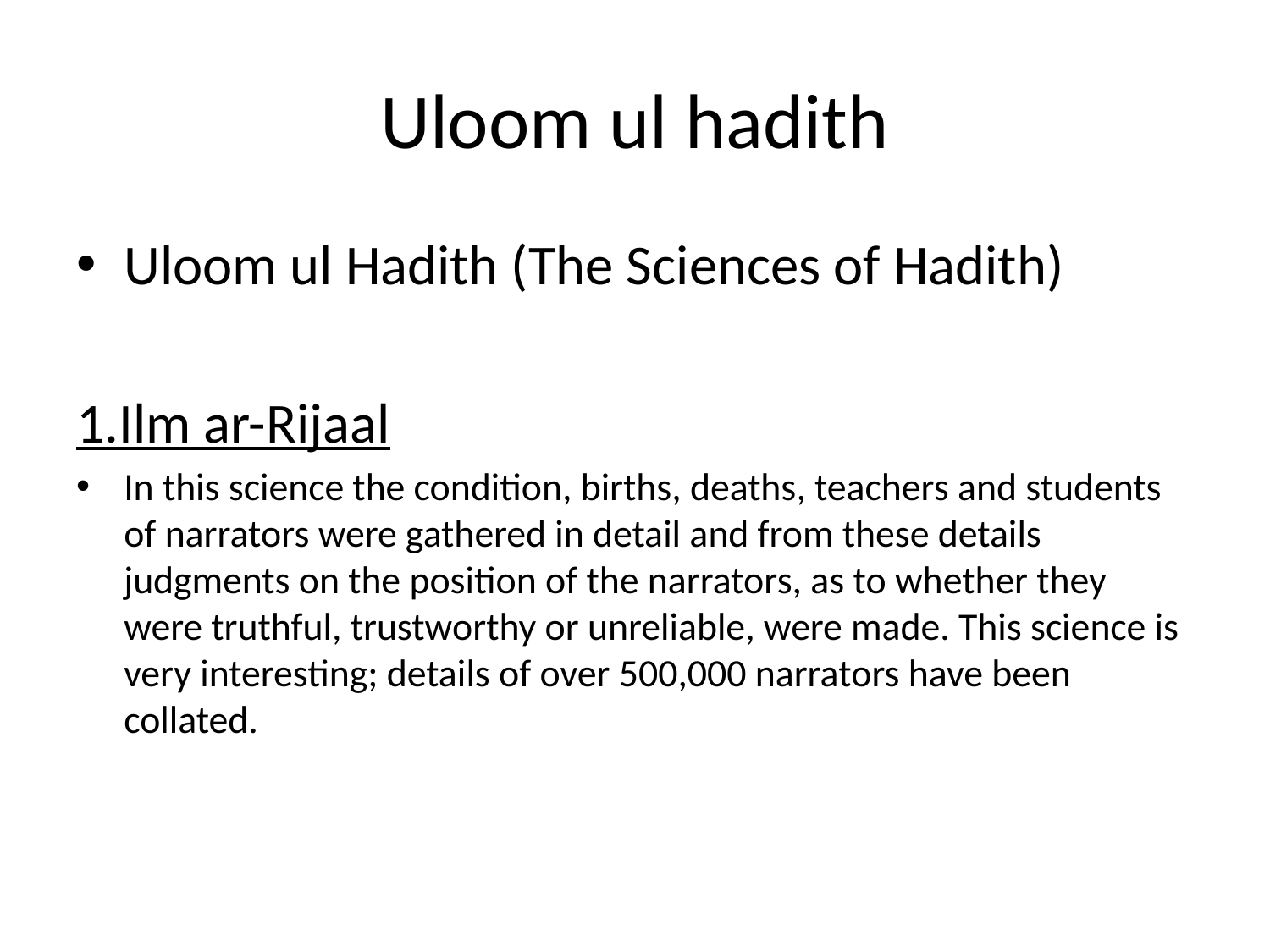

# Uloom ul hadith
Uloom ul Hadith (The Sciences of Hadith)

1.Ilm ar-Rijaal
In this science the condition, births, deaths, teachers and students of narrators were gathered in detail and from these details judgments on the position of the narrators, as to whether they were truthful, trustworthy or unreliable, were made. This science is very interesting; details of over 500,000 narrators have been collated.